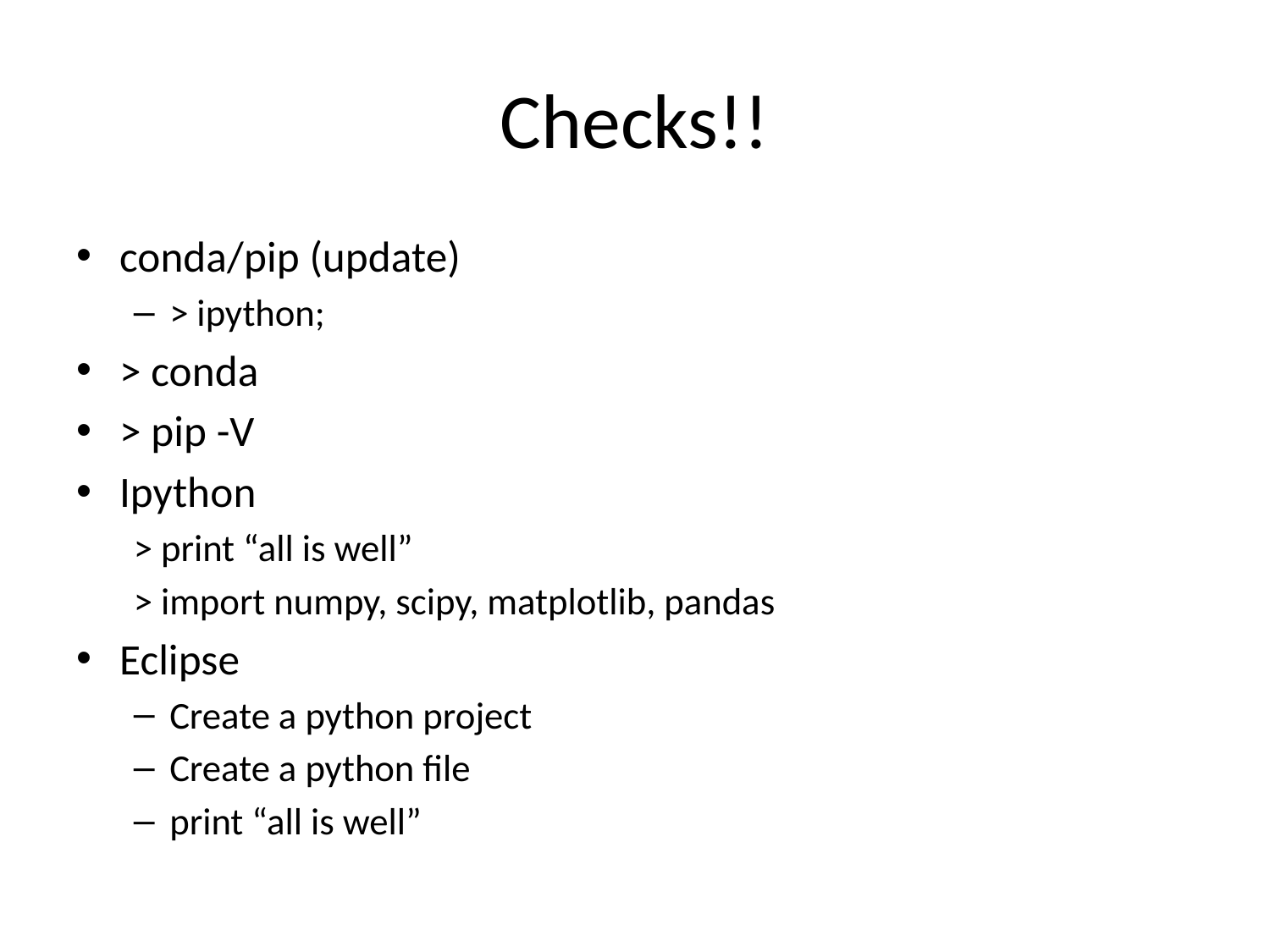

# Checks!!
conda/pip (update)
> ipython;
> conda
> pip -V
Ipython
> print “all is well”
> import numpy, scipy, matplotlib, pandas
Eclipse
Create a python project
Create a python file
print “all is well”